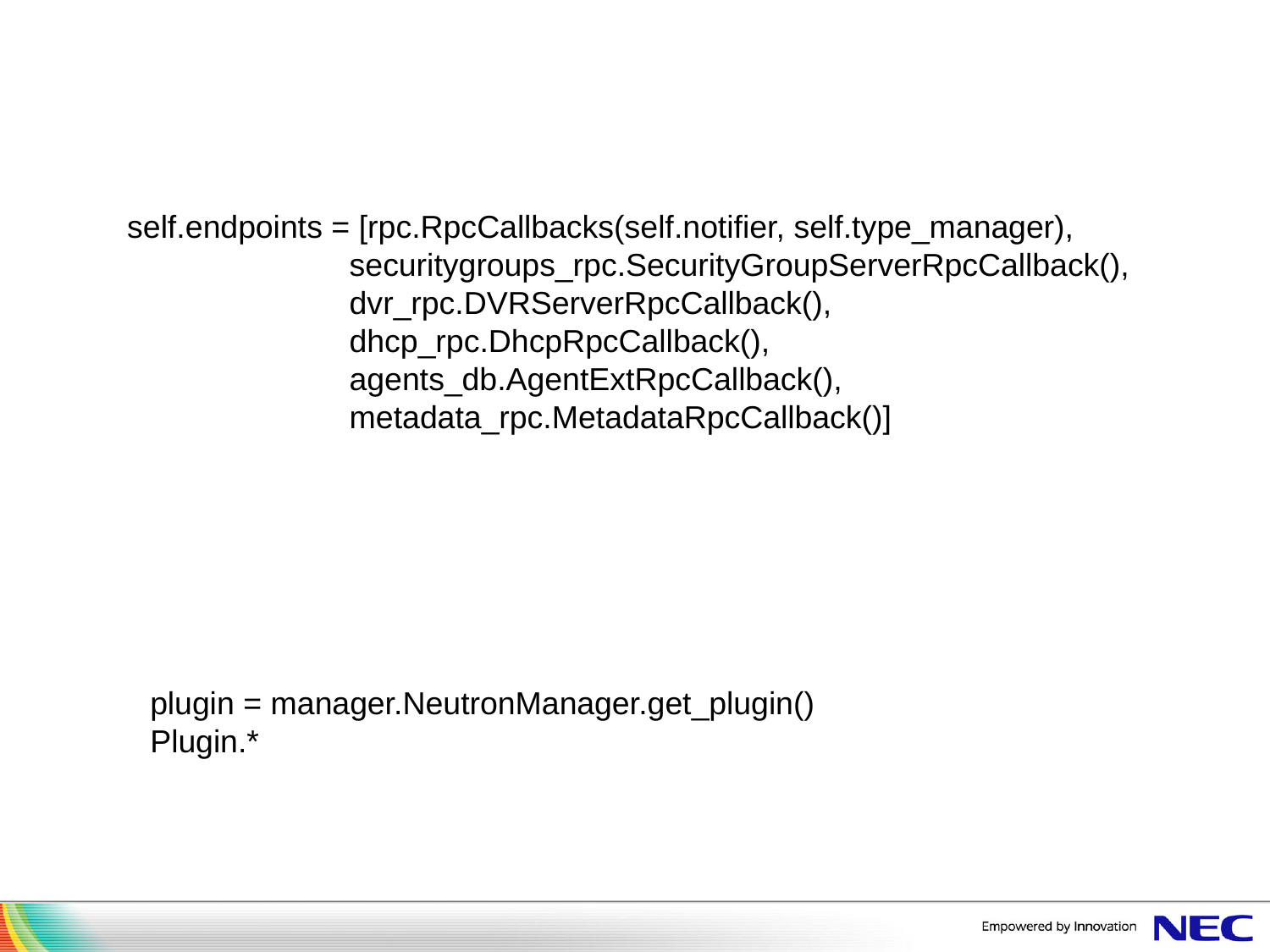

self.endpoints = [rpc.RpcCallbacks(self.notifier, self.type_manager),
                          securitygroups_rpc.SecurityGroupServerRpcCallback(),
                          dvr_rpc.DVRServerRpcCallback(),
                          dhcp_rpc.DhcpRpcCallback(),
                          agents_db.AgentExtRpcCallback(),
                          metadata_rpc.MetadataRpcCallback()]
plugin = manager.NeutronManager.get_plugin()
Plugin.*